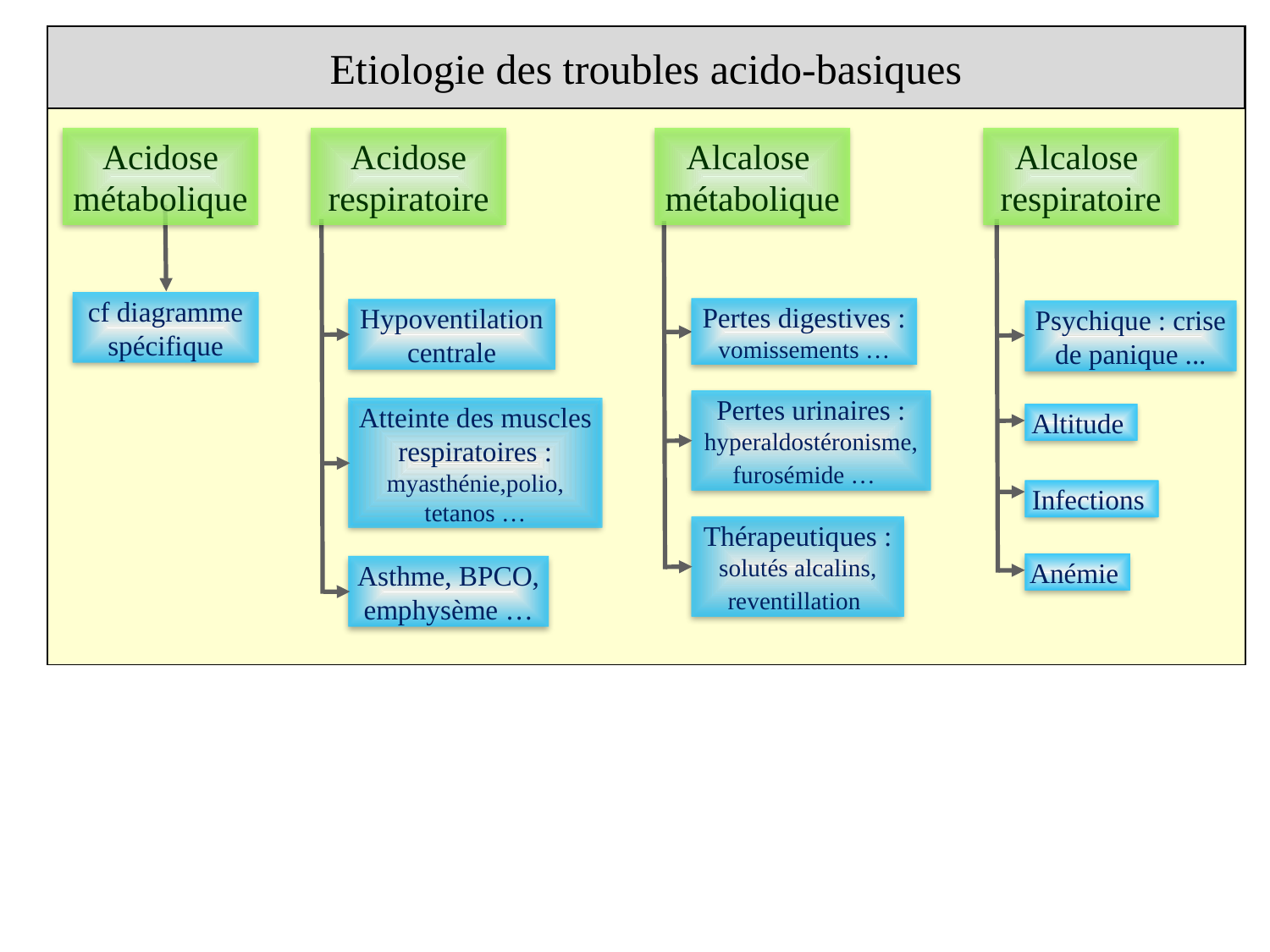

Etiologie des troubles acido-basiques
Acidose métabolique
Acidose respiratoire
Alcalose  métabolique
Alcalose  respiratoire

cf diagramme spécifique
Pertes digestives : vomissements …
Hypoventilation centrale
Psychique : crise de panique ...

Pertes urinaires : hyperaldostéronisme, furosémide …

Atteinte des muscles respiratoires : myasthénie,polio, tetanos …
Altitude

Infections
Thérapeutiques : solutés alcalins, reventillation

Anémie
Asthme, BPCO, emphysème …